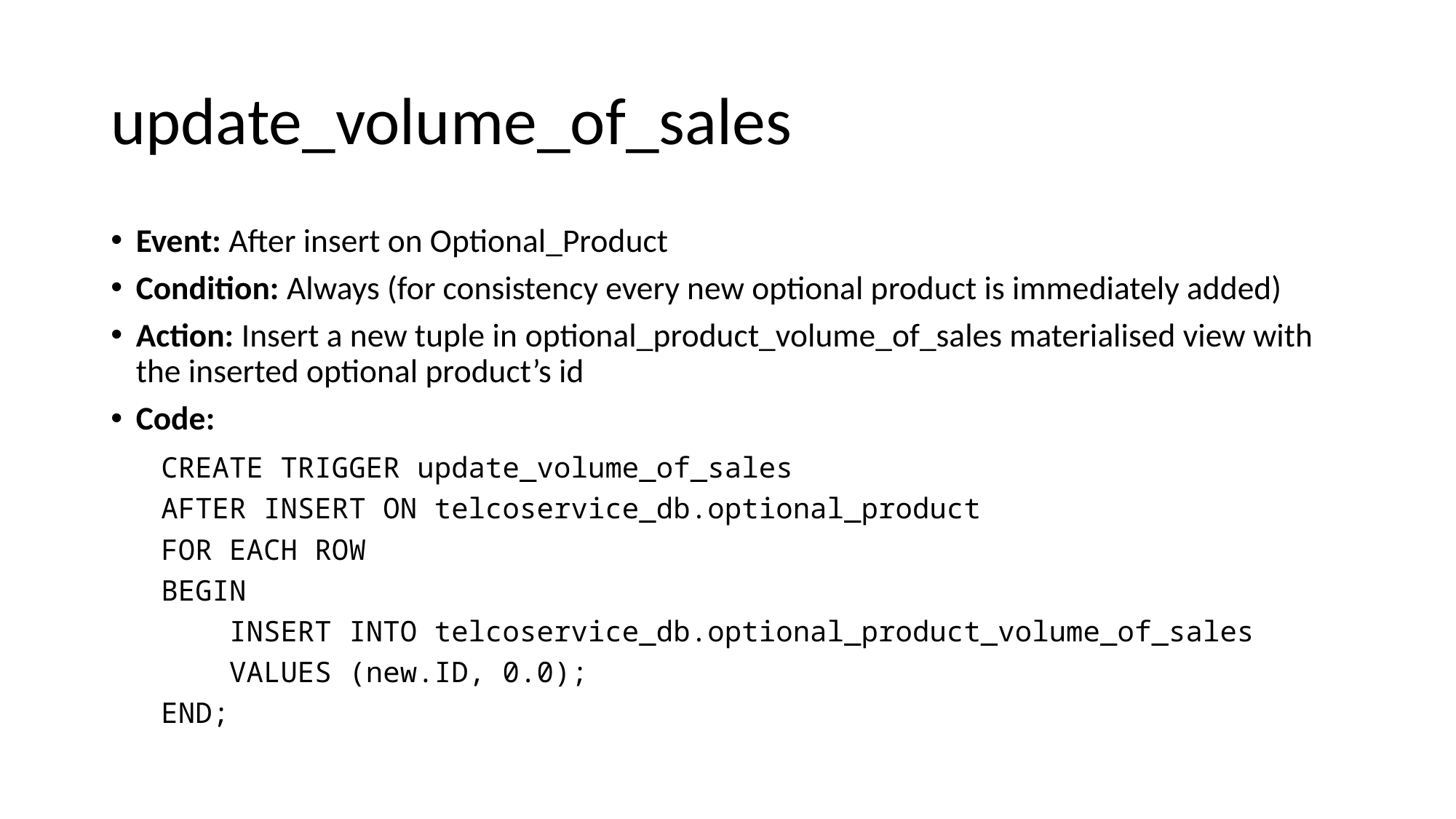

# update_volume_of_sales
Event: After insert on Optional_Product
Condition: Always (for consistency every new optional product is immediately added)
Action: Insert a new tuple in optional_product_volume_of_sales materialised view with the inserted optional product’s id
Code:
CREATE TRIGGER update_volume_of_sales
AFTER INSERT ON telcoservice_db.optional_product
FOR EACH ROW
BEGIN
    INSERT INTO telcoservice_db.optional_product_volume_of_sales
    VALUES (new.ID, 0.0);
END;